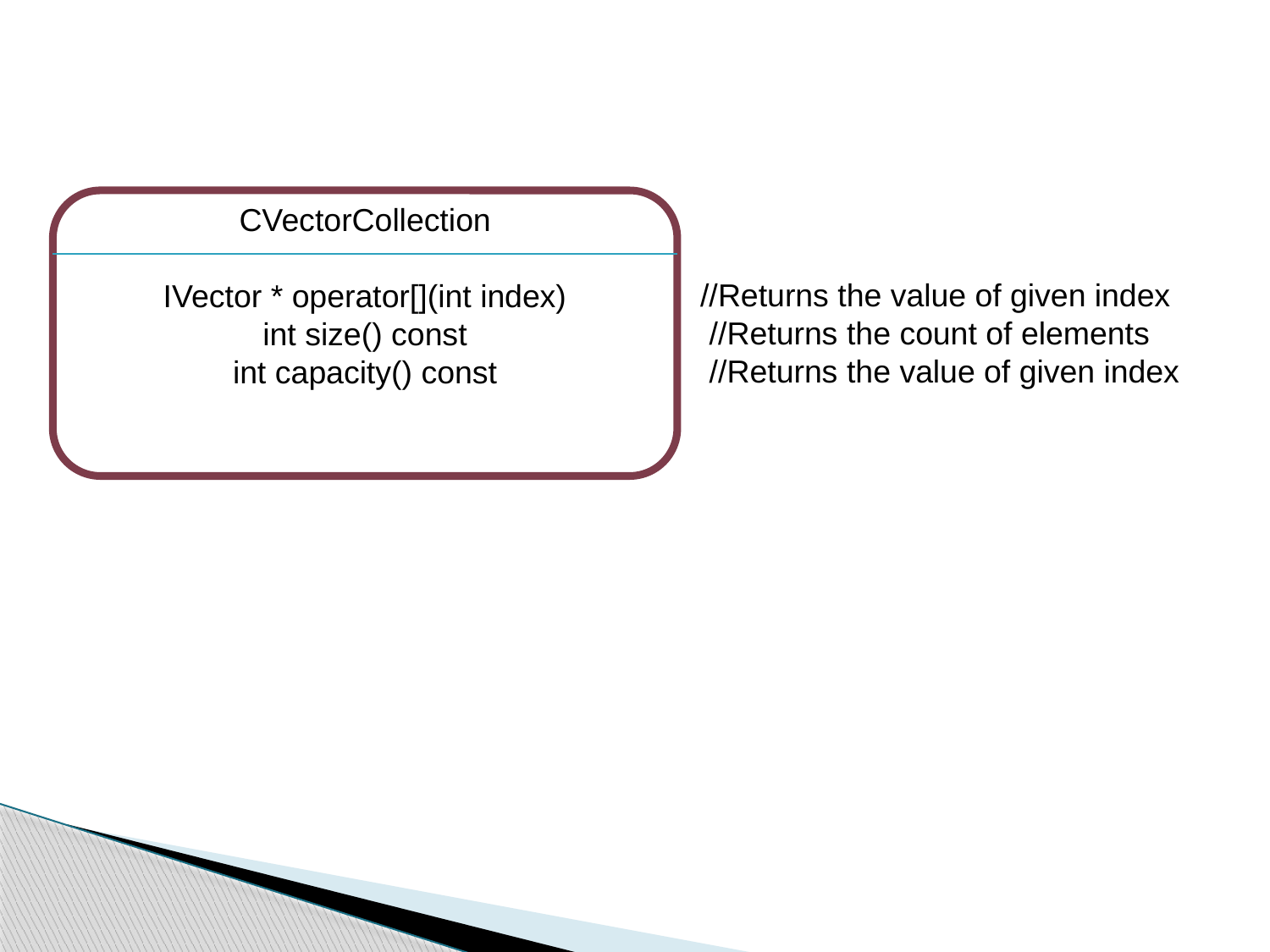

CVectorCollection

IVector * operator[](int index)
int size() const
int capacity() const

//Returns the value of given index
 //Returns the count of elements
 //Returns the value of given index